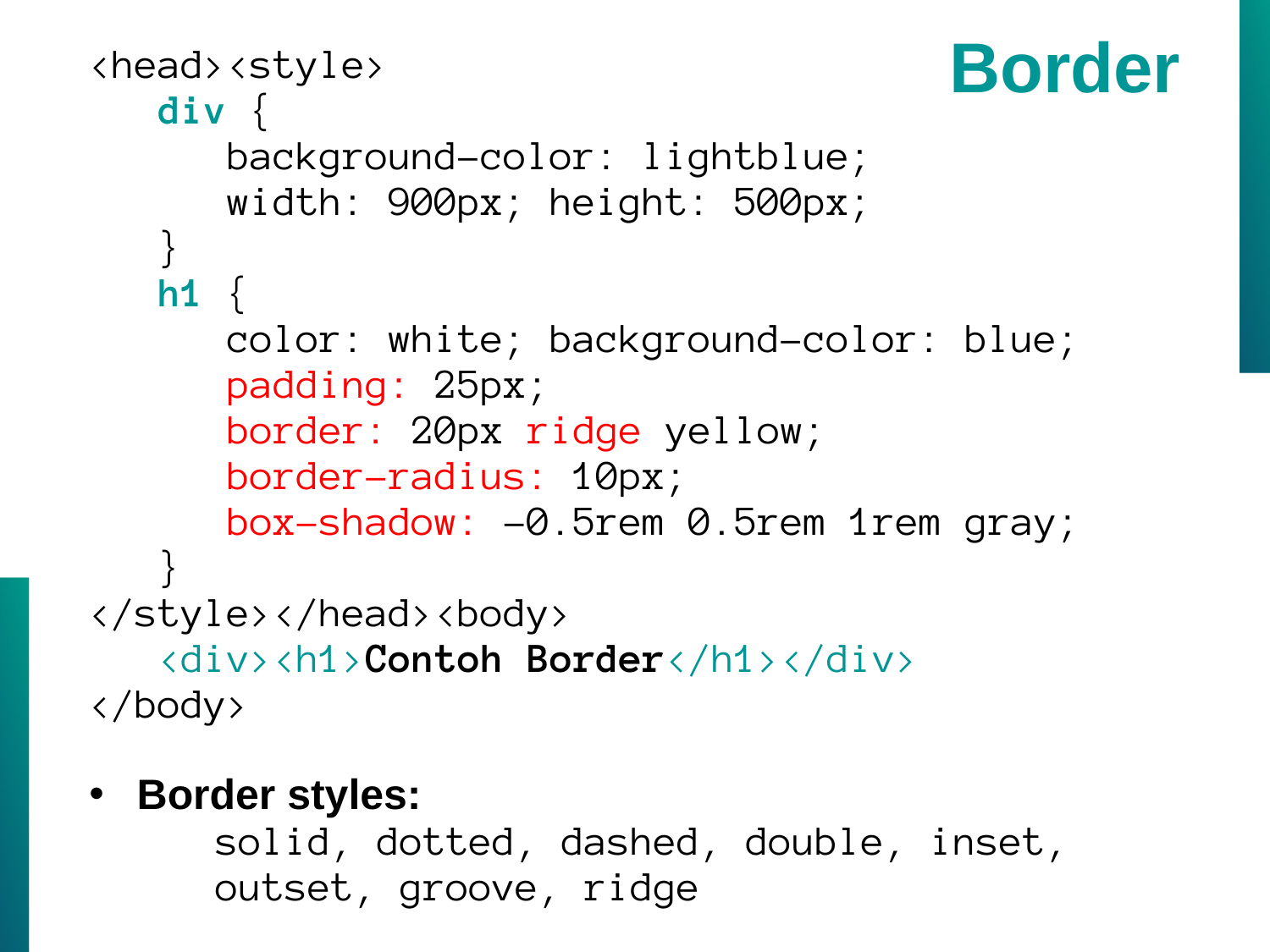

<head><style>
   div {
      background-color: lightblue;
      width: 900px; height: 500px;
   }
   h1 {
      color: white; background-color: blue;
      padding: 25px;
      border: 20px ridge yellow;
      border-radius: 10px;
      box-shadow: -0.5rem 0.5rem 1rem gray;
   }
</style></head><body>
   <div><h1>Contoh Border</h1></div>
</body>

Border styles:
	solid, dotted, dashed, double, inset,
	outset, groove, ridge
Border